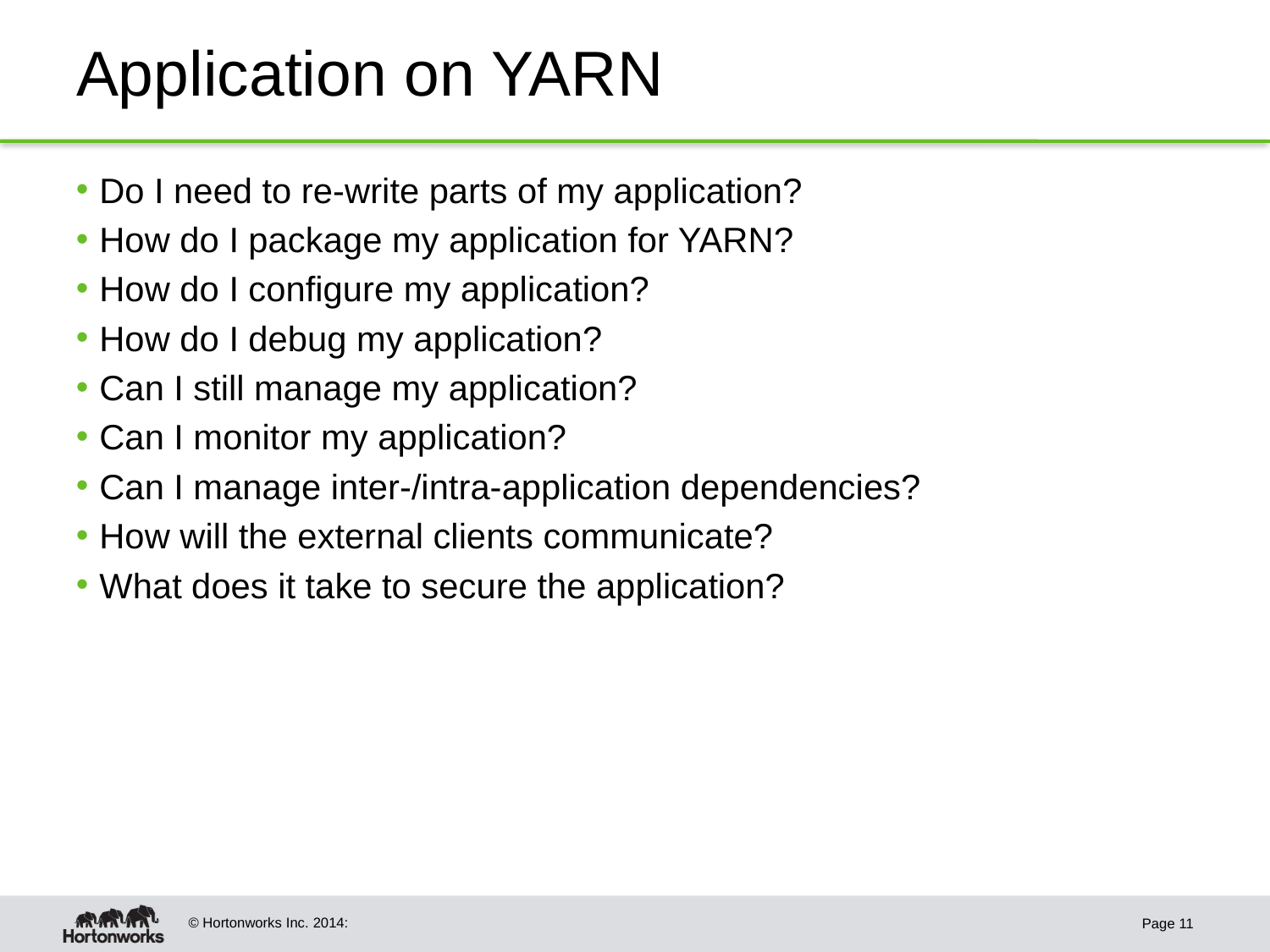

# Application on YARN
Do I need to re-write parts of my application?
How do I package my application for YARN?
How do I configure my application?
How do I debug my application?
Can I still manage my application?
Can I monitor my application?
Can I manage inter-/intra-application dependencies?
How will the external clients communicate?
What does it take to secure the application?

Page 11